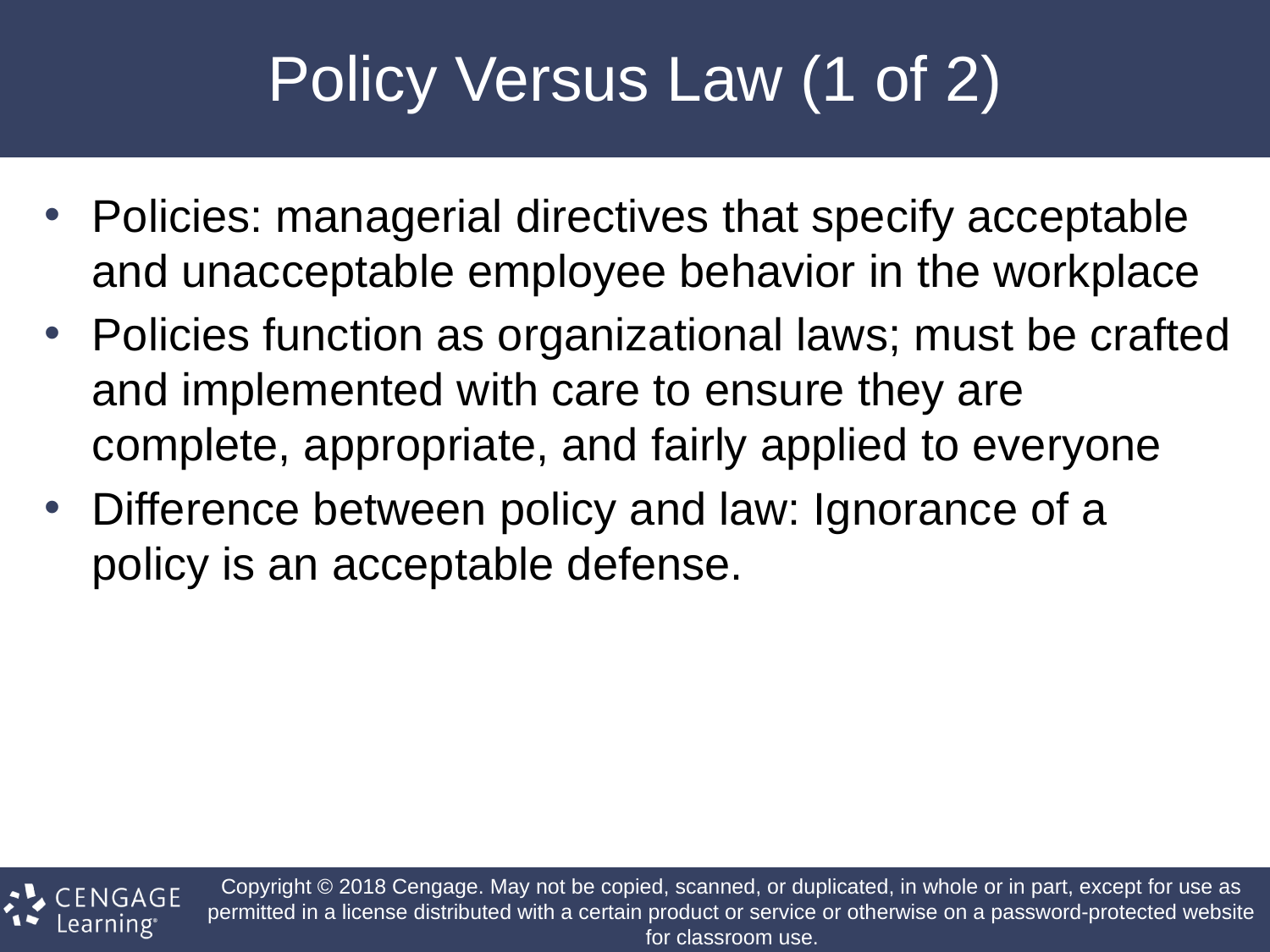

# Policy Versus Law (1 of 2)
Policies: managerial directives that specify acceptable and unacceptable employee behavior in the workplace
Policies function as organizational laws; must be crafted and implemented with care to ensure they are complete, appropriate, and fairly applied to everyone
Difference between policy and law: Ignorance of a policy is an acceptable defense.